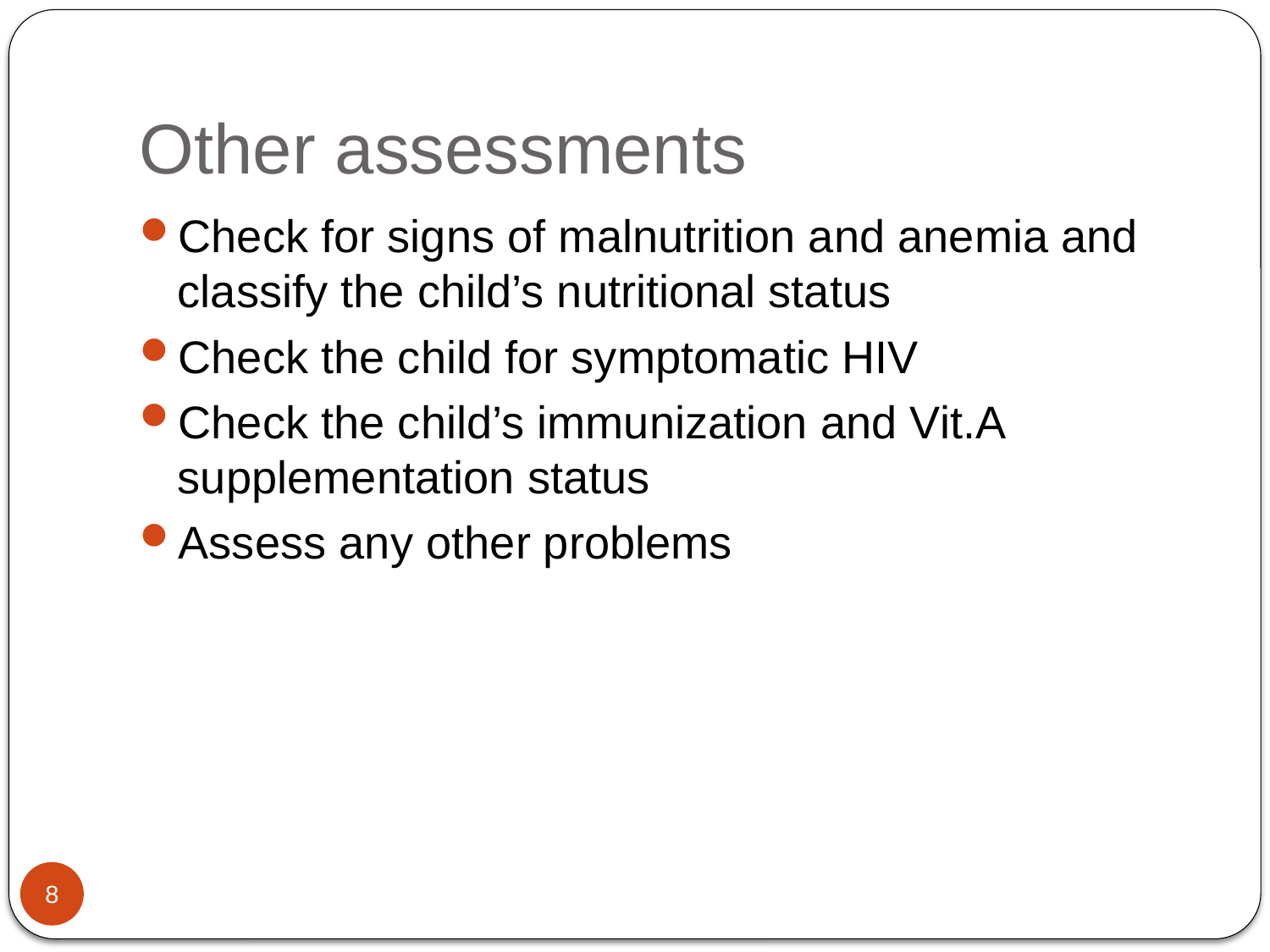

# Other assessments
Check for signs of malnutrition and anemia and classify the child’s nutritional status
Check the child for symptomatic HIV
Check the child’s immunization and Vit.A supplementation status
Assess any other problems

8